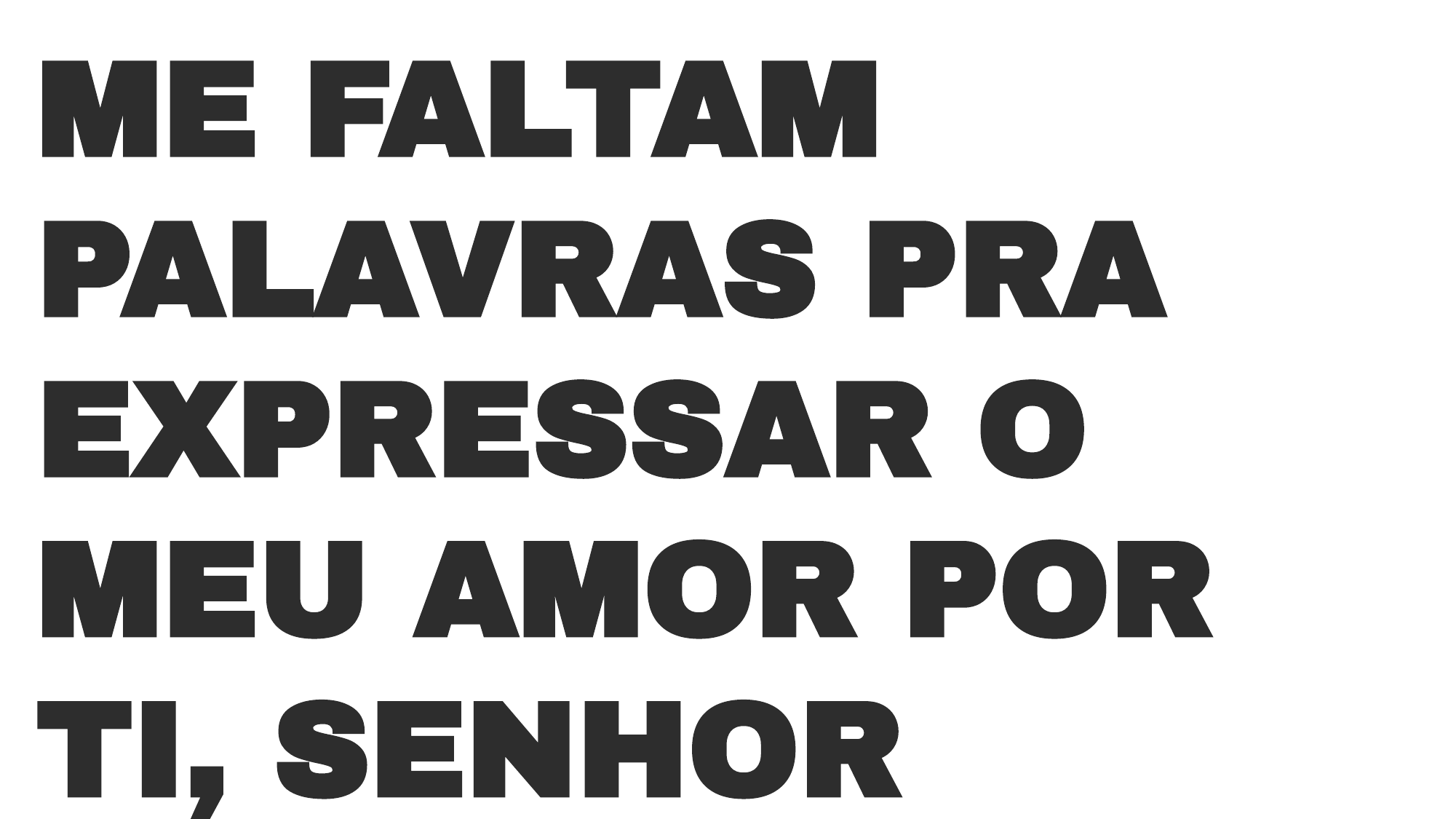

ME FALTAM PALAVRAS PRA EXPRESSAR O MEU AMOR POR TI, SENHOR